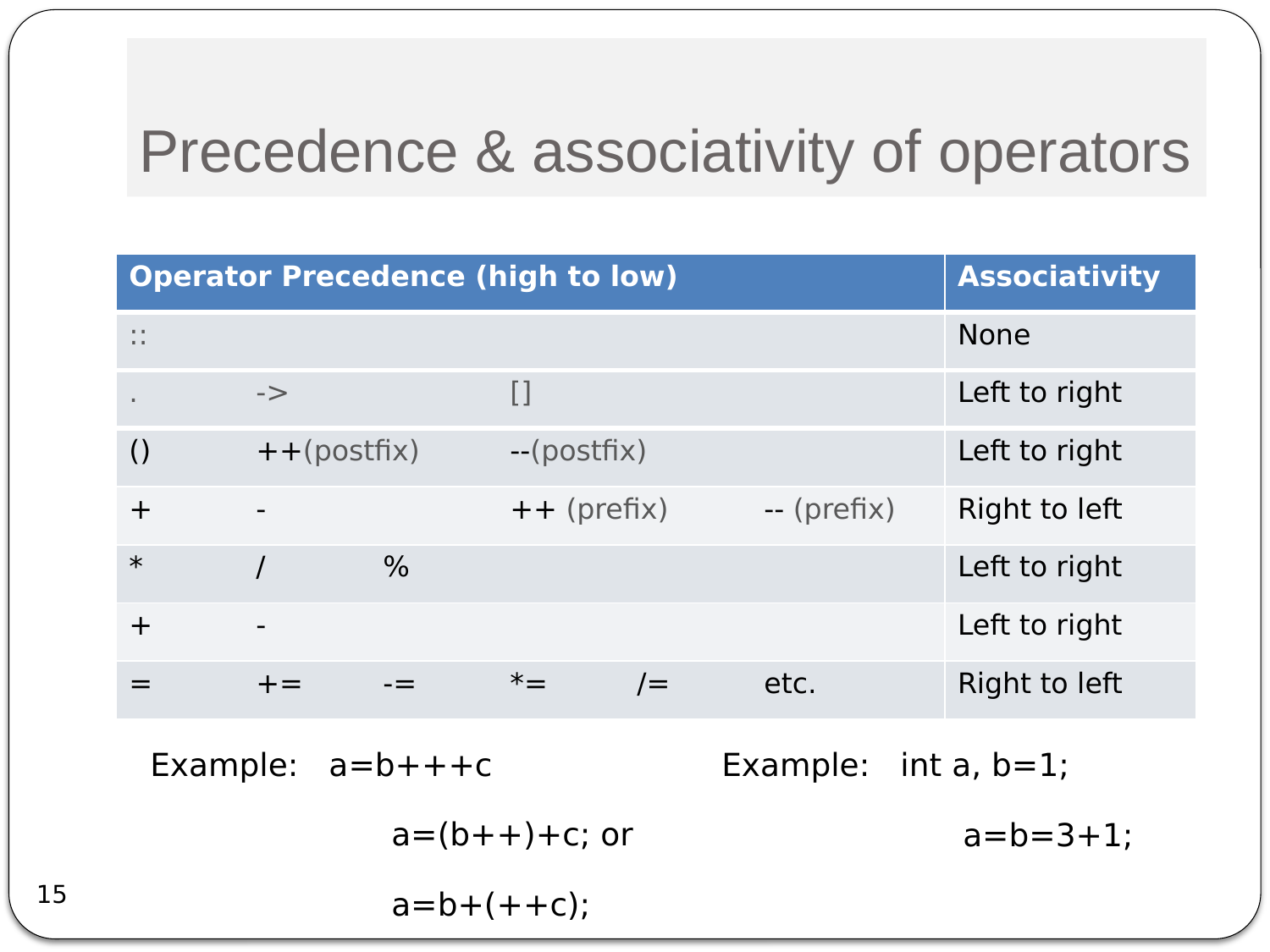

# Precedence & associativity of operators
| Operator Precedence (high to low) | Associativity |
| --- | --- |
| :: | None |
| . -> [] | Left to right |
| () ++(postfix) --(postfix) | Left to right |
| + - ++ (prefix) -- (prefix) | Right to left |
| \* / % | Left to right |
| + - | Left to right |
| = += -= \*= /= etc. | Right to left |
Example:   a=b+++c
    	     a=(b++)+c; or
	     a=b+(++c);
Example:   int a, b=1;
    	     a=b=3+1;
15